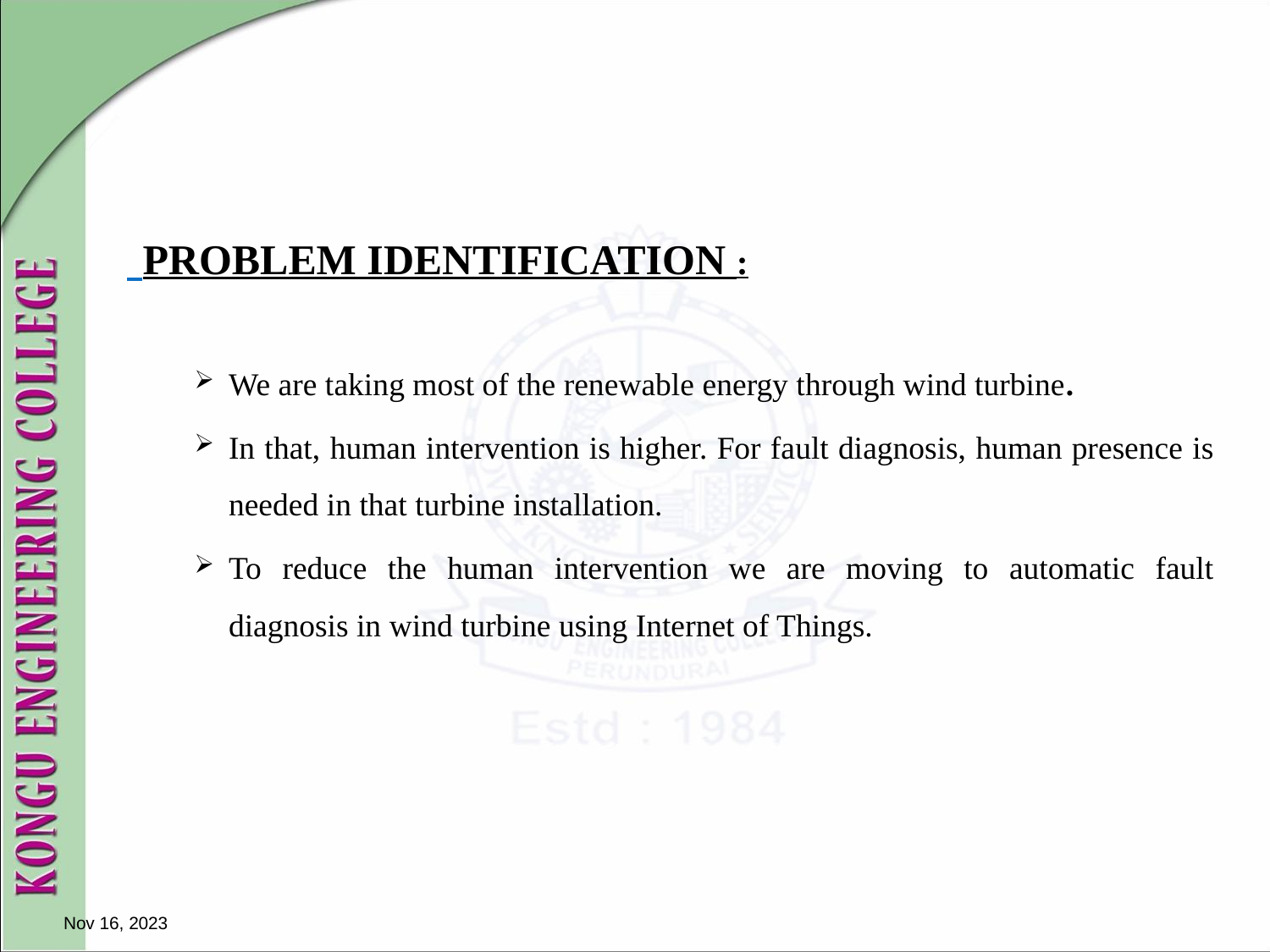

# PROBLEM IDENTIFICATION :
We are taking most of the renewable energy through wind turbine.
In that, human intervention is higher. For fault diagnosis, human presence is needed in that turbine installation.
To reduce the human intervention we are moving to automatic fault diagnosis in wind turbine using Internet of Things.

Nov 16, 2023